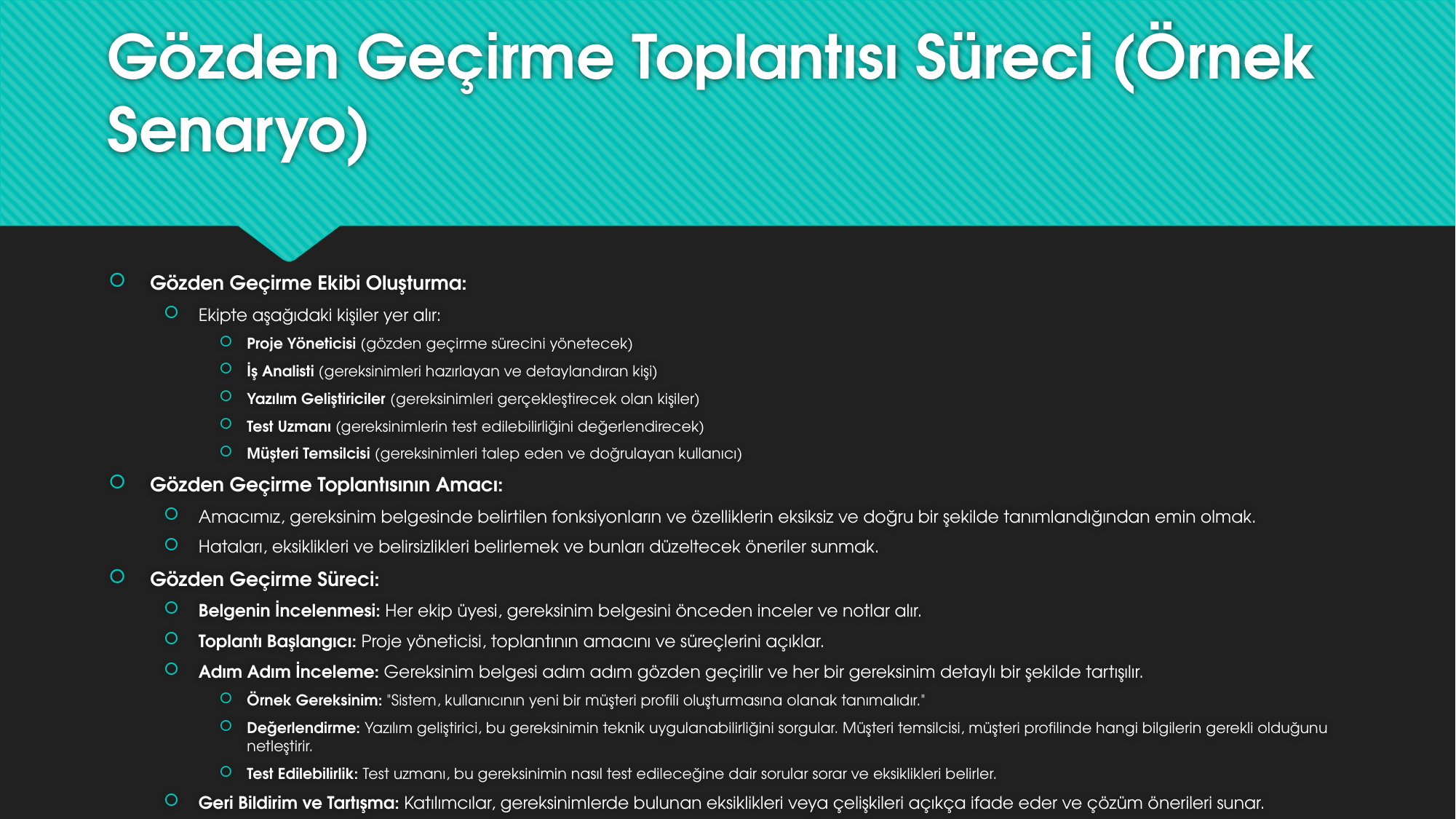

# Gözden Geçirme Toplantısı Süreci (Örnek Senaryo)
Gözden Geçirme Ekibi Oluşturma:
Ekipte aşağıdaki kişiler yer alır:
Proje Yöneticisi (gözden geçirme sürecini yönetecek)
İş Analisti (gereksinimleri hazırlayan ve detaylandıran kişi)
Yazılım Geliştiriciler (gereksinimleri gerçekleştirecek olan kişiler)
Test Uzmanı (gereksinimlerin test edilebilirliğini değerlendirecek)
Müşteri Temsilcisi (gereksinimleri talep eden ve doğrulayan kullanıcı)
Gözden Geçirme Toplantısının Amacı:
Amacımız, gereksinim belgesinde belirtilen fonksiyonların ve özelliklerin eksiksiz ve doğru bir şekilde tanımlandığından emin olmak.
Hataları, eksiklikleri ve belirsizlikleri belirlemek ve bunları düzeltecek öneriler sunmak.
Gözden Geçirme Süreci:
Belgenin İncelenmesi: Her ekip üyesi, gereksinim belgesini önceden inceler ve notlar alır.
Toplantı Başlangıcı: Proje yöneticisi, toplantının amacını ve süreçlerini açıklar.
Adım Adım İnceleme: Gereksinim belgesi adım adım gözden geçirilir ve her bir gereksinim detaylı bir şekilde tartışılır.
Örnek Gereksinim: "Sistem, kullanıcının yeni bir müşteri profili oluşturmasına olanak tanımalıdır."
Değerlendirme: Yazılım geliştirici, bu gereksinimin teknik uygulanabilirliğini sorgular. Müşteri temsilcisi, müşteri profilinde hangi bilgilerin gerekli olduğunu netleştirir.
Test Edilebilirlik: Test uzmanı, bu gereksinimin nasıl test edileceğine dair sorular sorar ve eksiklikleri belirler.
Geri Bildirim ve Tartışma: Katılımcılar, gereksinimlerde bulunan eksiklikleri veya çelişkileri açıkça ifade eder ve çözüm önerileri sunar.